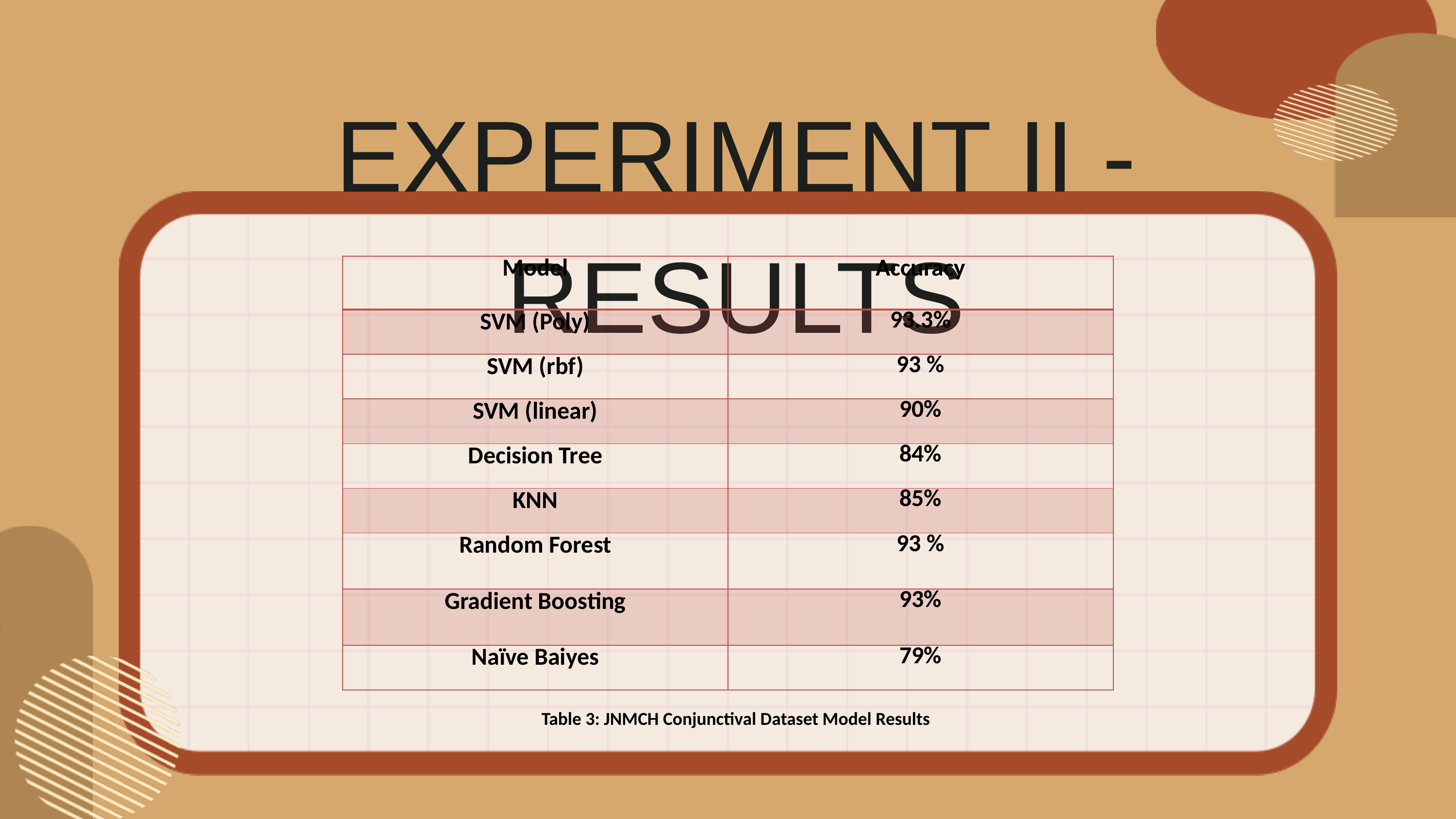

EXPERIMENT II - RESULTS

| Model | Accuracy |
| --- | --- |
| SVM (Poly) | 93.3% |
| SVM (rbf) | 93 % |
| SVM (linear) | 90% |
| Decision Tree | 84% |
| KNN | 85% |
| Random Forest | 93 % |
| Gradient Boosting | 93% |
| Naïve Baiyes | 79% |

Table 3: JNMCH Conjunctival Dataset Model Results